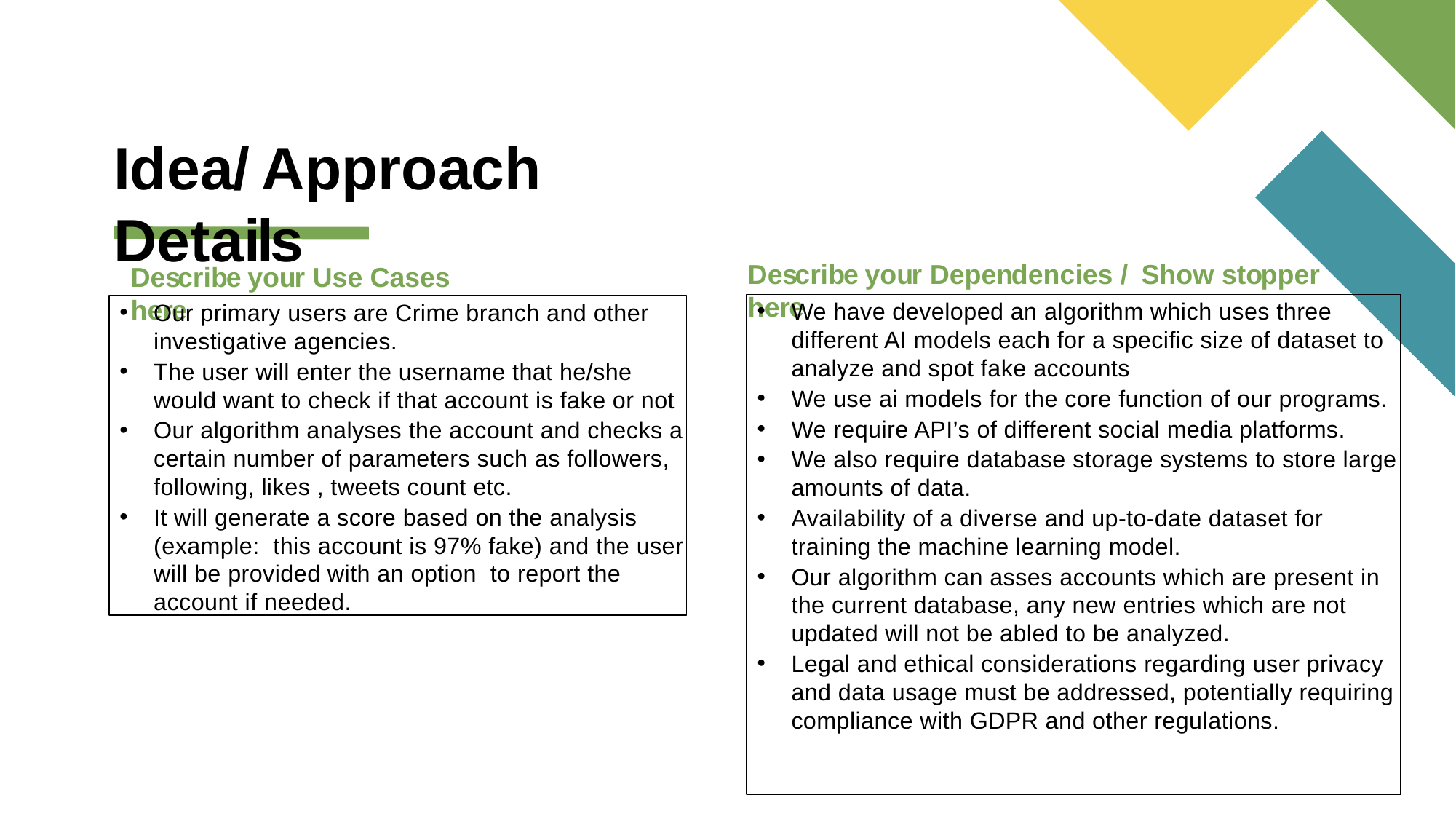

# Idea/Approach Details

Describe your Dependencies / Show stopper here
Describe your Use Cases here
We have developed an algorithm which uses three different AI models each for a specific size of dataset to analyze and spot fake accounts
We use ai models for the core function of our programs.
We require API’s of different social media platforms.
We also require database storage systems to store large amounts of data.
Availability of a diverse and up-to-date dataset for training the machine learning model.
Our algorithm can asses accounts which are present in the current database, any new entries which are not updated will not be abled to be analyzed.
Legal and ethical considerations regarding user privacy and data usage must be addressed, potentially requiring compliance with GDPR and other regulations.

Our primary users are Crime branch and other investigative agencies.
The user will enter the username that he/she would want to check if that account is fake or not
Our algorithm analyses the account and checks a certain number of parameters such as followers, following, likes , tweets count etc.
It will generate a score based on the analysis (example:  this account is 97% fake) and the user will be provided with an option  to report the account if needed.